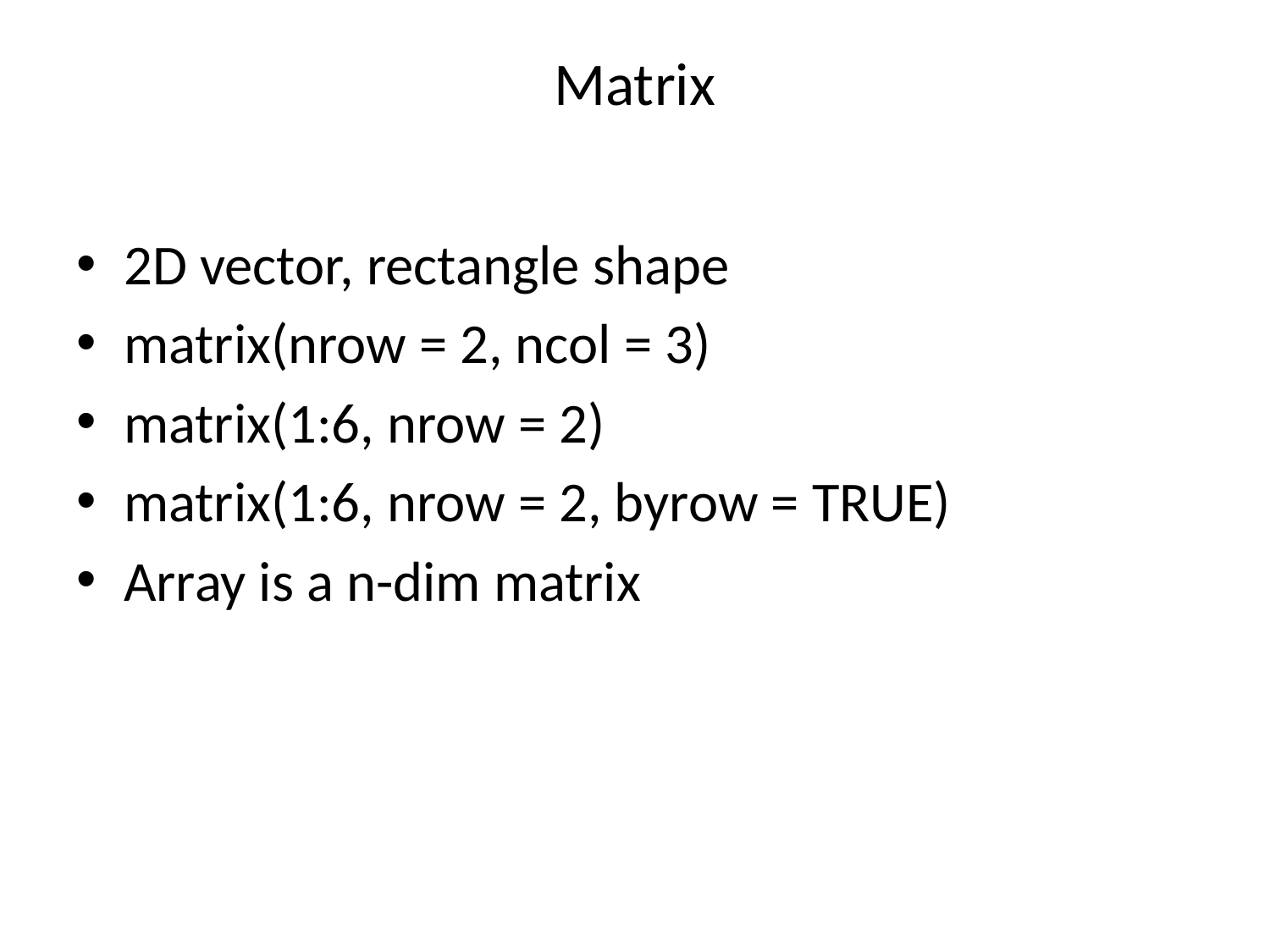

# Matrix
2D vector, rectangle shape
matrix(nrow = 2, ncol = 3)
matrix(1:6, nrow = 2)
matrix(1:6, nrow = 2, byrow = TRUE)
Array is a n-dim matrix